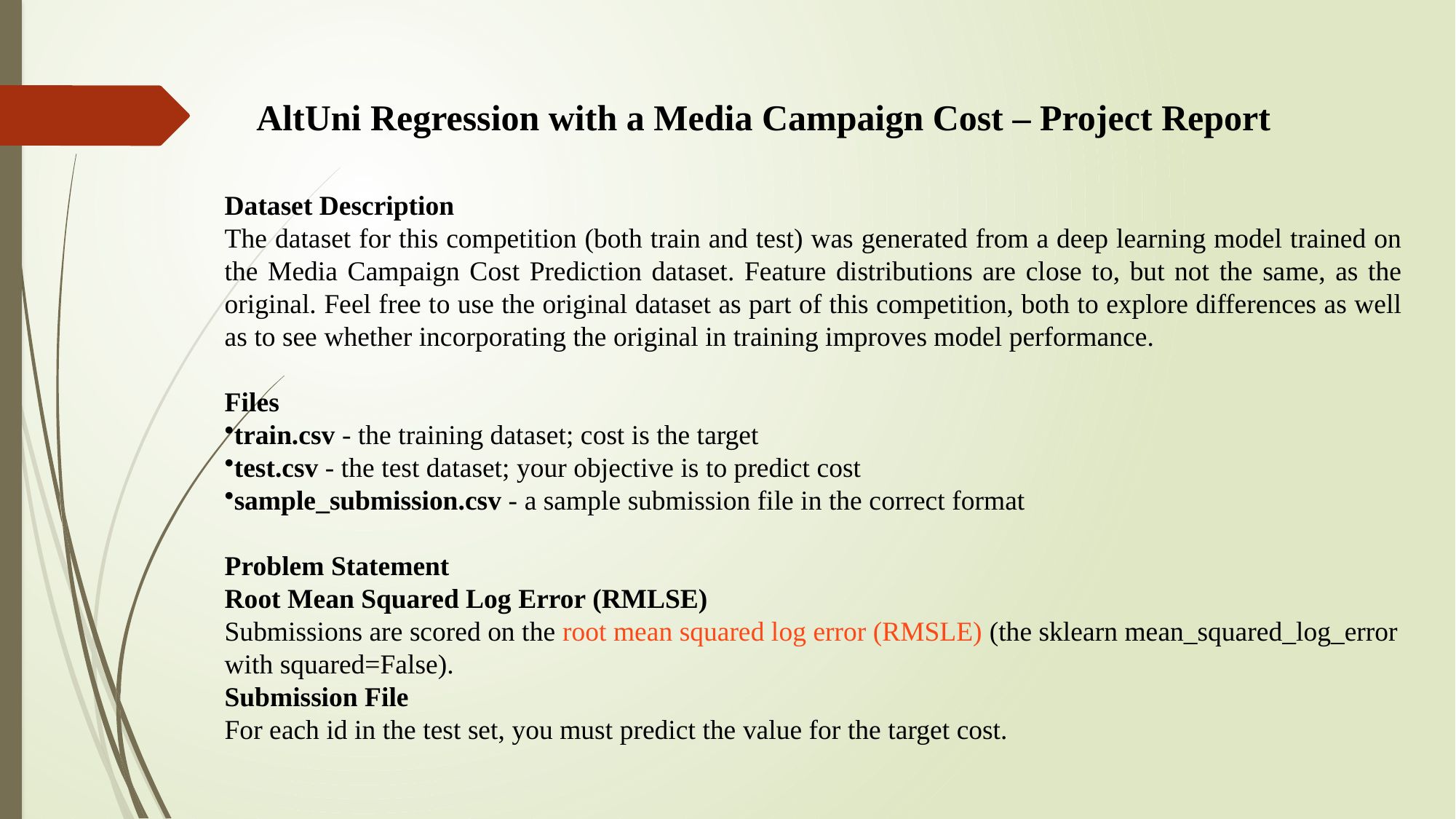

AltUni Regression with a Media Campaign Cost – Project Report
Dataset Description
The dataset for this competition (both train and test) was generated from a deep learning model trained on the Media Campaign Cost Prediction dataset. Feature distributions are close to, but not the same, as the original. Feel free to use the original dataset as part of this competition, both to explore differences as well as to see whether incorporating the original in training improves model performance.

Files
train.csv - the training dataset; cost is the target
test.csv - the test dataset; your objective is to predict cost
sample_submission.csv - a sample submission file in the correct format

Problem Statement
Root Mean Squared Log Error (RMLSE)
Submissions are scored on the root mean squared log error (RMSLE) (the sklearn mean_squared_log_error with squared=False).
Submission File
For each id in the test set, you must predict the value for the target cost.